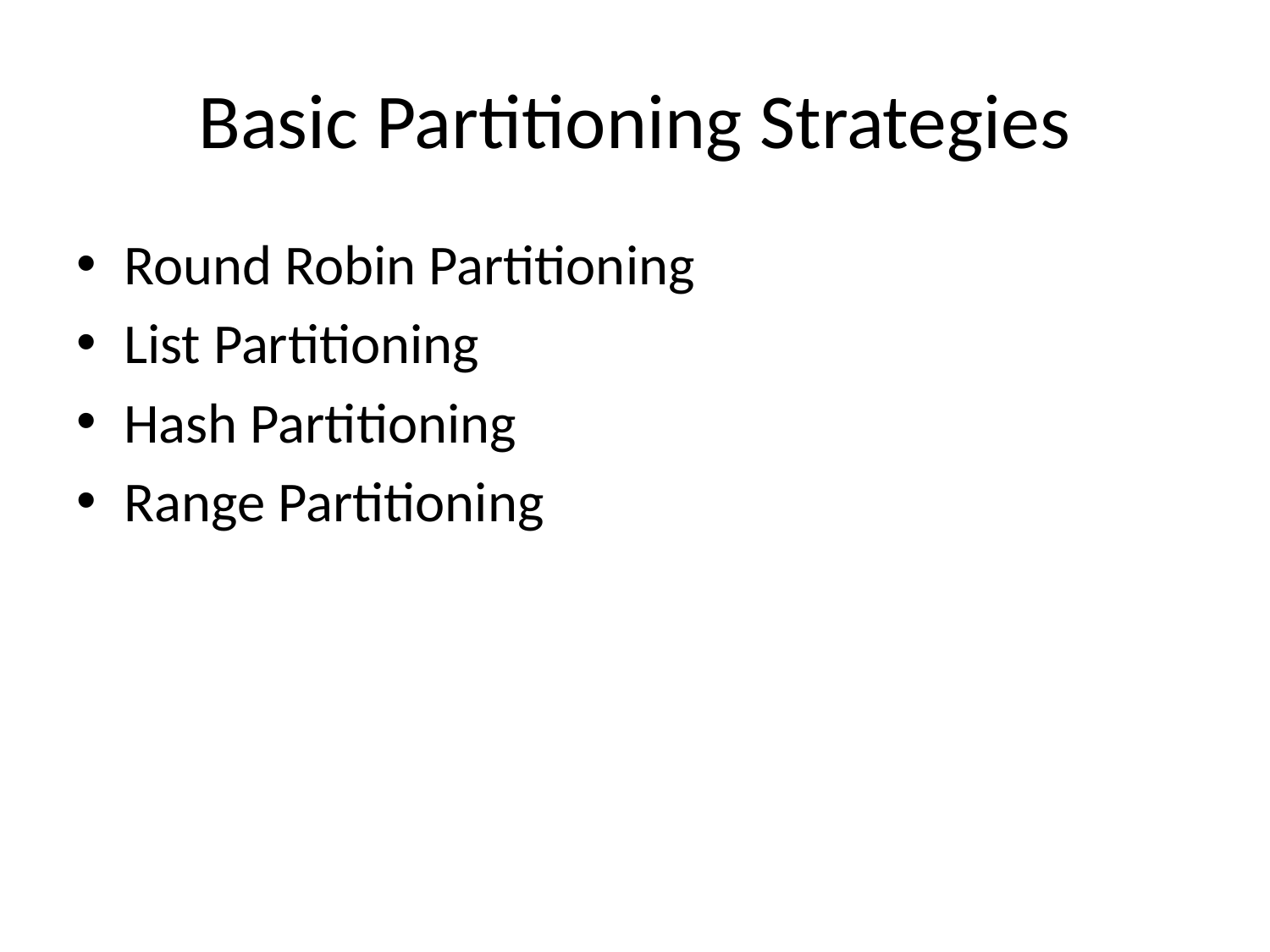

# Basic Partitioning Strategies
Round Robin Partitioning
List Partitioning
Hash Partitioning
Range Partitioning